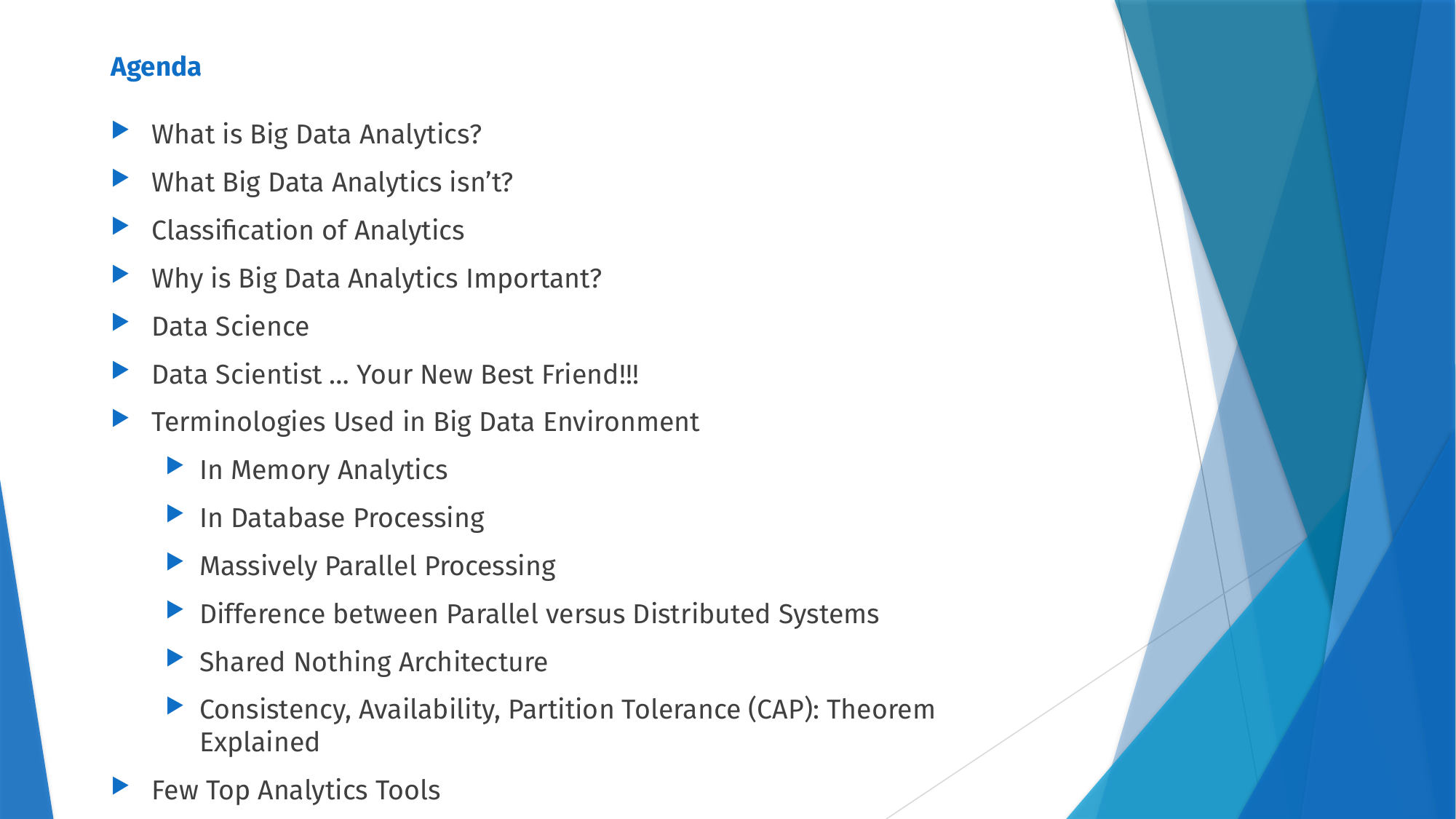

# Agenda
What is Big Data Analytics?
What Big Data Analytics isn’t?
Classification of Analytics
Why is Big Data Analytics Important?
Data Science
Data Scientist … Your New Best Friend!!!
Terminologies Used in Big Data Environment
In Memory Analytics
In Database Processing
Massively Parallel Processing
Difference between Parallel versus Distributed Systems
Shared Nothing Architecture
Consistency, Availability, Partition Tolerance (CAP): Theorem Explained
Few Top Analytics Tools